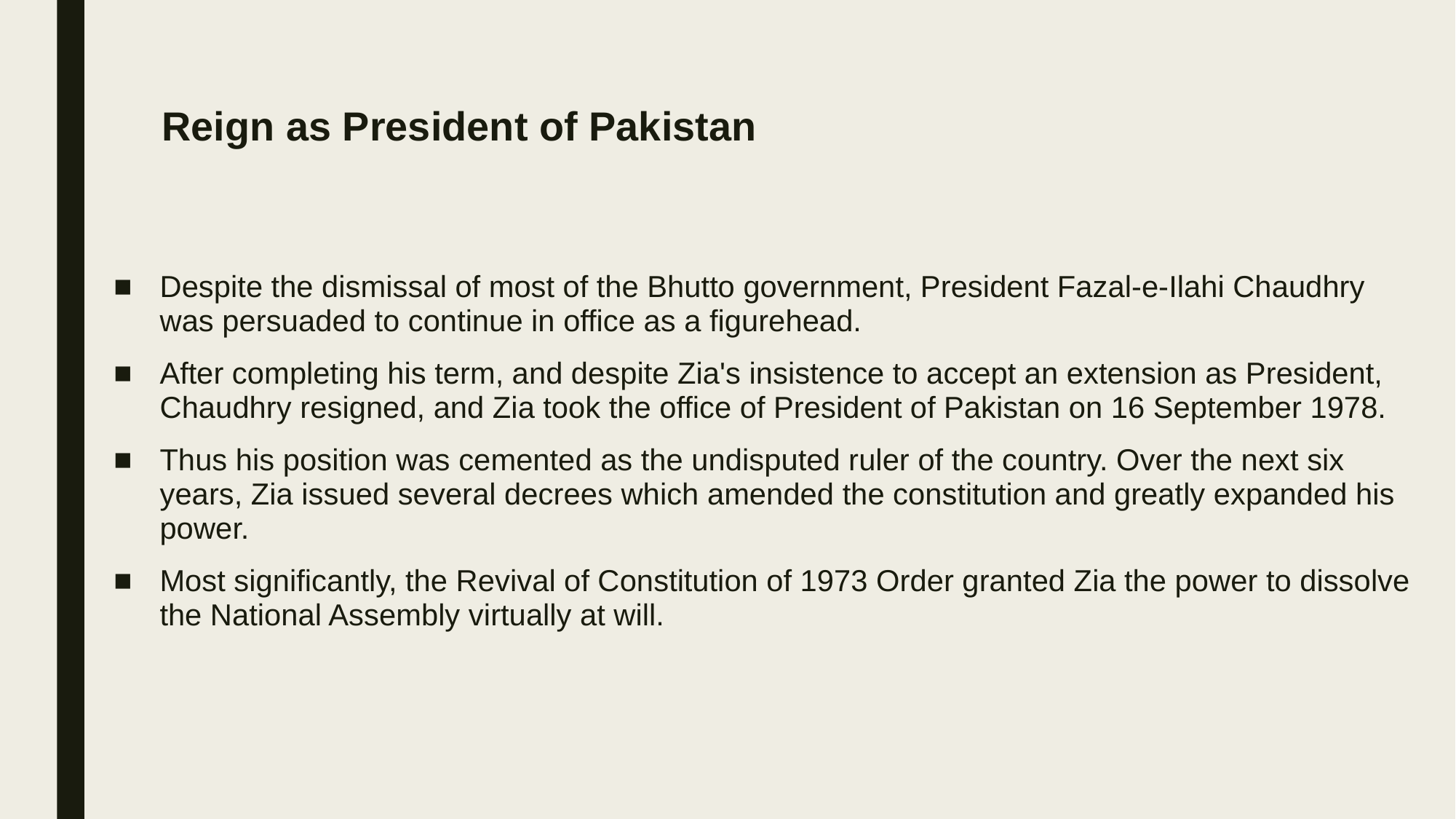

# Reign as President of Pakistan
Despite the dismissal of most of the Bhutto government, President Fazal-e-Ilahi Chaudhry was persuaded to continue in office as a figurehead.
After completing his term, and despite Zia's insistence to accept an extension as President, Chaudhry resigned, and Zia took the office of President of Pakistan on 16 September 1978.
Thus his position was cemented as the undisputed ruler of the country. Over the next six years, Zia issued several decrees which amended the constitution and greatly expanded his power.
Most significantly, the Revival of Constitution of 1973 Order granted Zia the power to dissolve the National Assembly virtually at will.